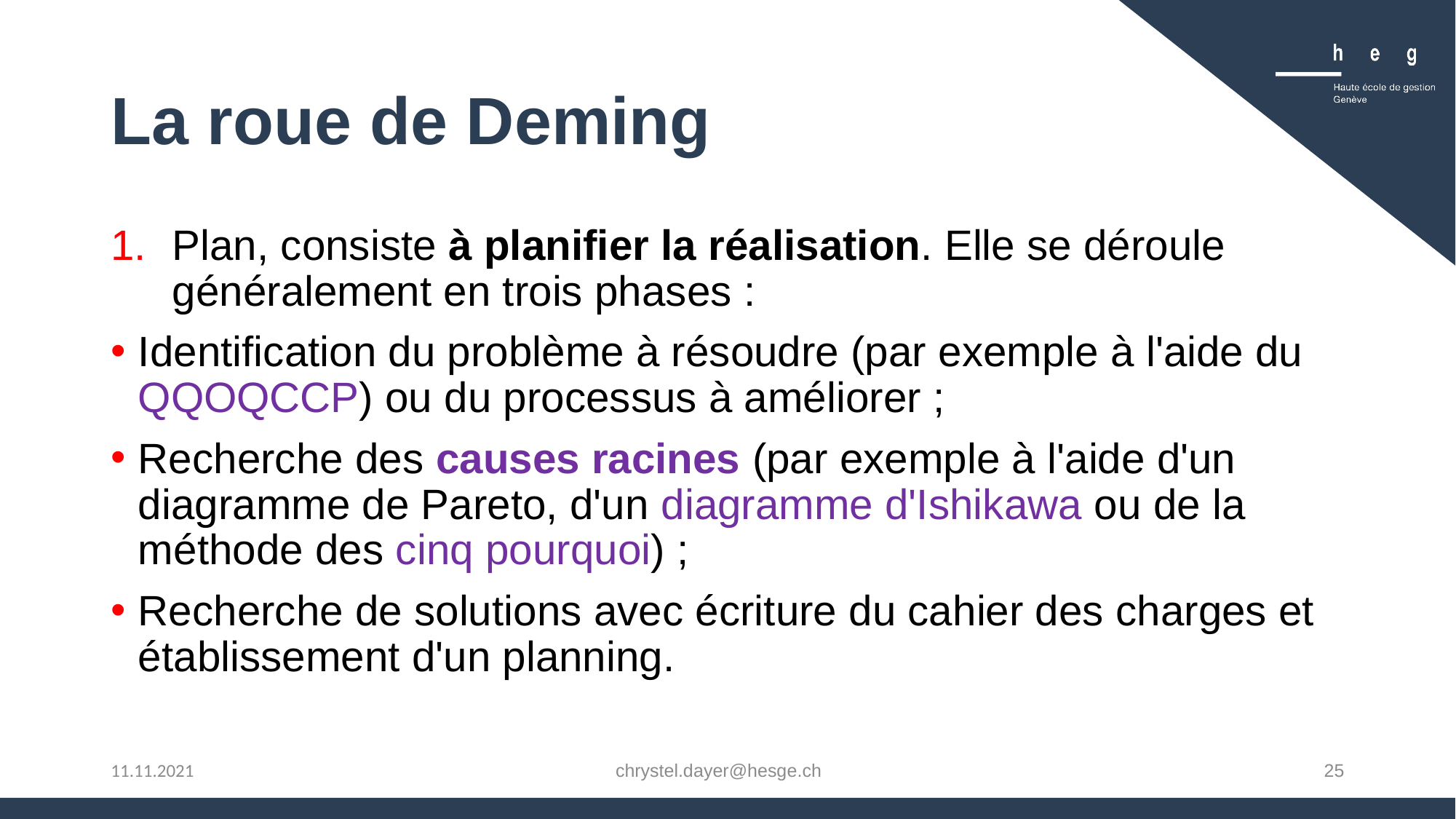

# La roue de Deming
Plan, consiste à planifier la réalisation. Elle se déroule généralement en trois phases :
Identification du problème à résoudre (par exemple à l'aide du QQOQCCP) ou du processus à améliorer ;
Recherche des causes racines (par exemple à l'aide d'un diagramme de Pareto, d'un diagramme d'Ishikawa ou de la méthode des cinq pourquoi) ;
Recherche de solutions avec écriture du cahier des charges et établissement d'un planning.
chrystel.dayer@hesge.ch
25